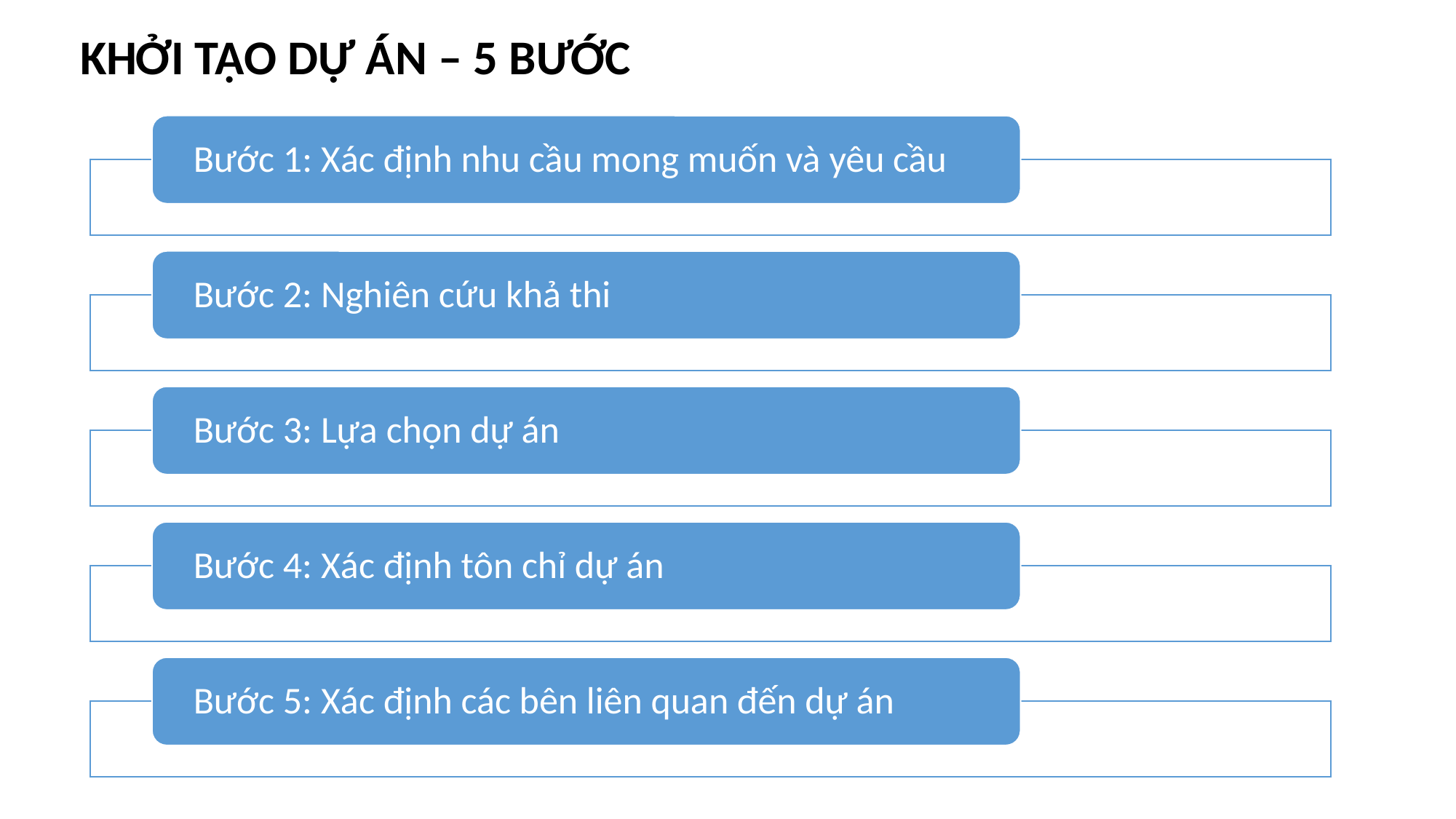

KHỞI TẠO DỰ ÁN – 5 BƯỚC
Bước 1: Xác định nhu cầu mong muốn và yêu cầu
Bước 2: Nghiên cứu khả thi
Bước 3: Lựa chọn dự án
Bước 4: Xác định tôn chỉ dự án
Bước 5: Xác định các bên liên quan đến dự án